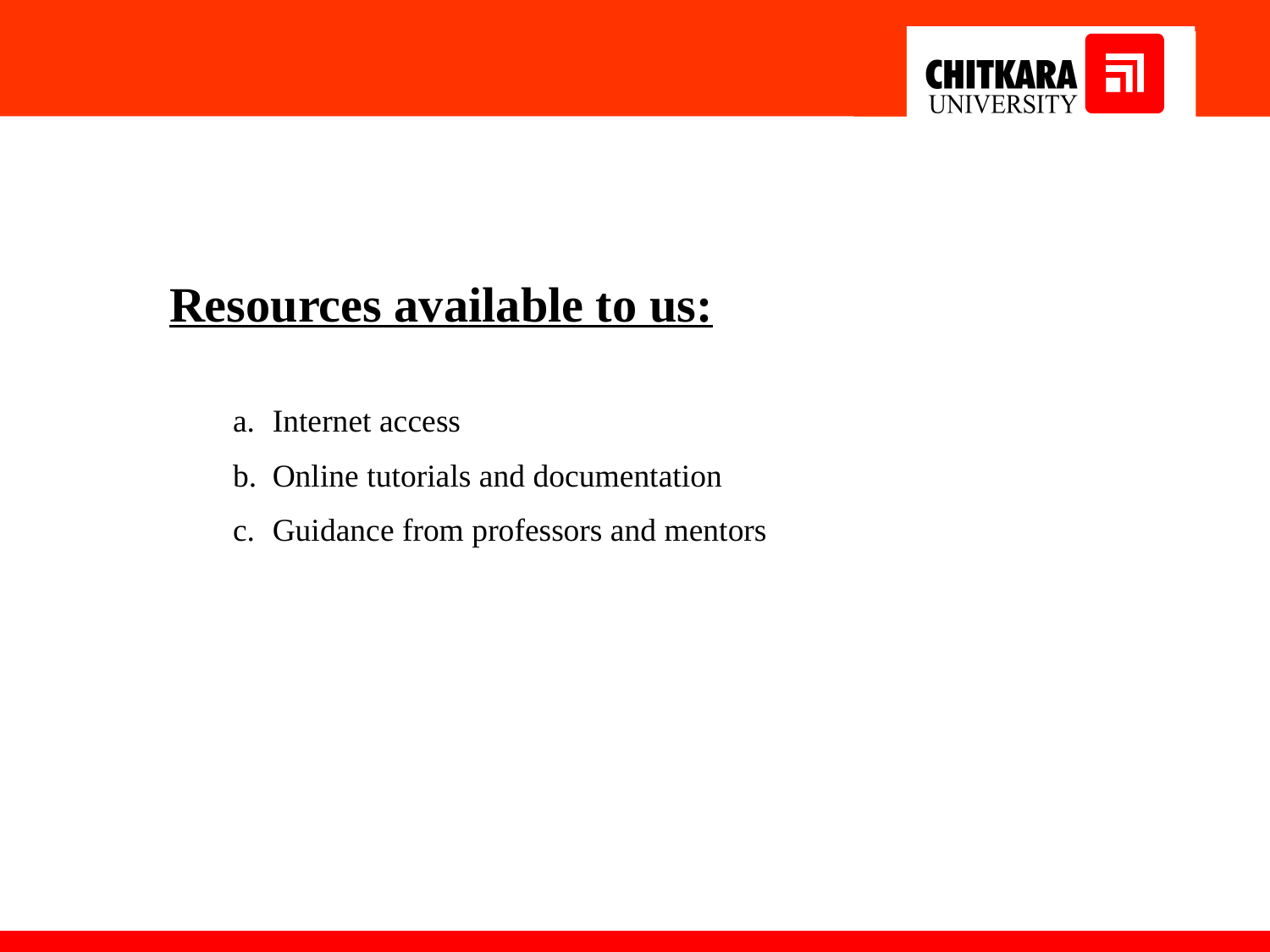

Resources available to us:

Internet access
Online tutorials and documentation
Guidance from professors and mentors